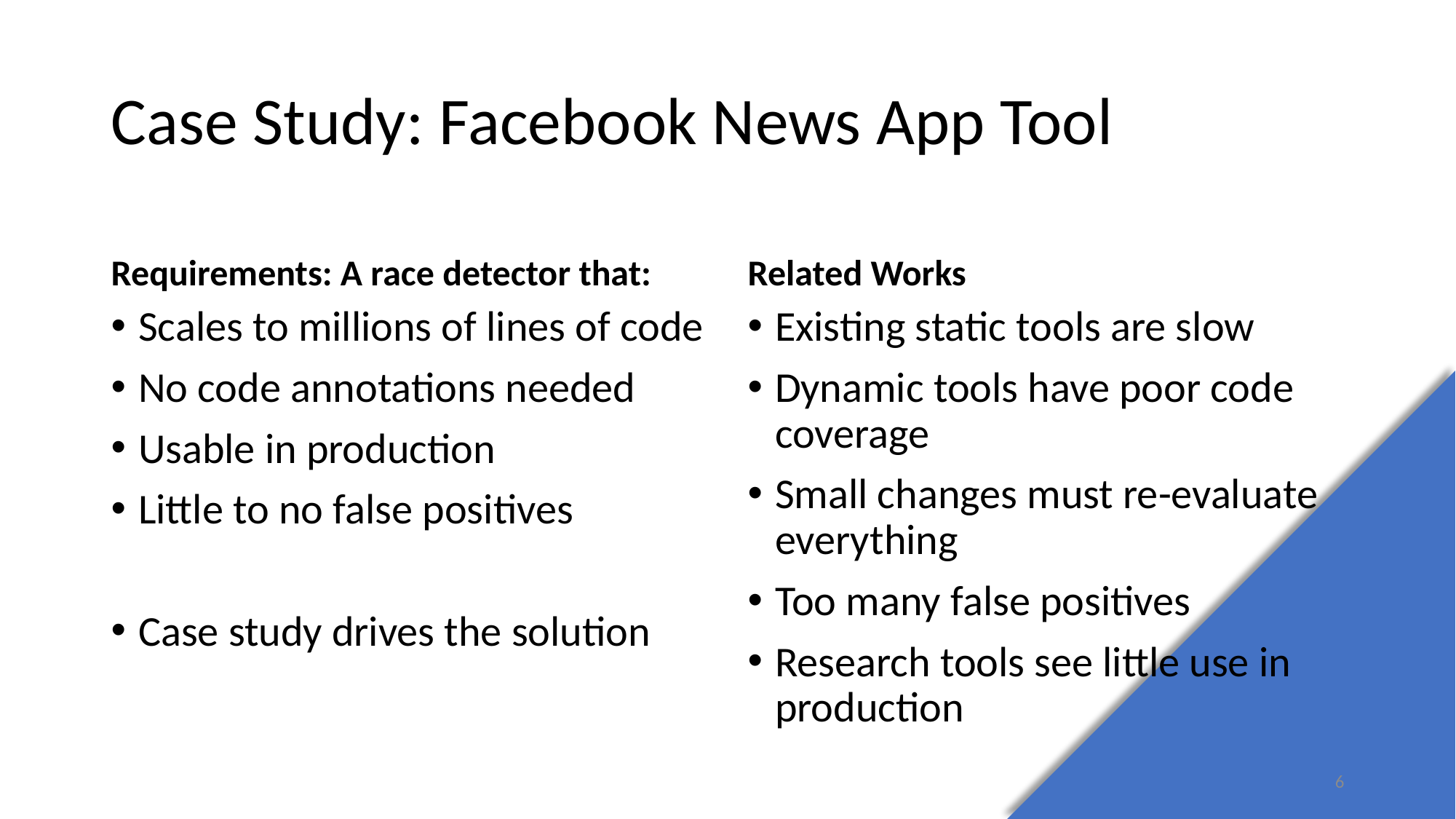

# Case Study: Facebook News App Tool
Requirements: A race detector that:
Related Works
Scales to millions of lines of code
No code annotations needed
Usable in production
Little to no false positives

Case study drives the solution
Existing static tools are slow
Dynamic tools have poor code coverage
Small changes must re-evaluate everything
Too many false positives
Research tools see little use in production
6